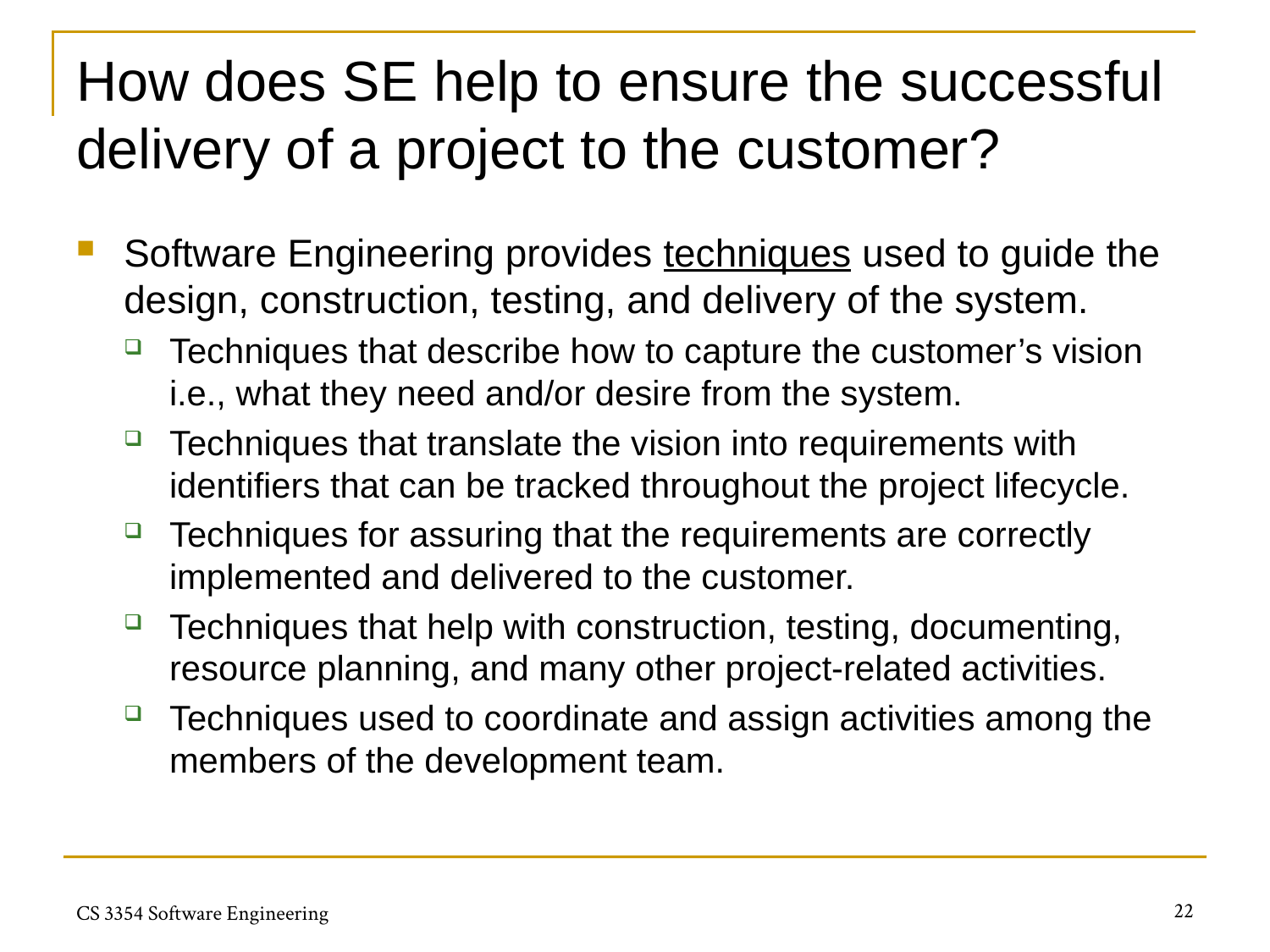

# How does SE help to ensure the successful delivery of a project to the customer?
Software Engineering provides techniques used to guide the design, construction, testing, and delivery of the system.
Techniques that describe how to capture the customer’s vision i.e., what they need and/or desire from the system.
Techniques that translate the vision into requirements with identifiers that can be tracked throughout the project lifecycle.
Techniques for assuring that the requirements are correctly implemented and delivered to the customer.
Techniques that help with construction, testing, documenting, resource planning, and many other project-related activities.
Techniques used to coordinate and assign activities among the members of the development team.
22
CS 3354 Software Engineering